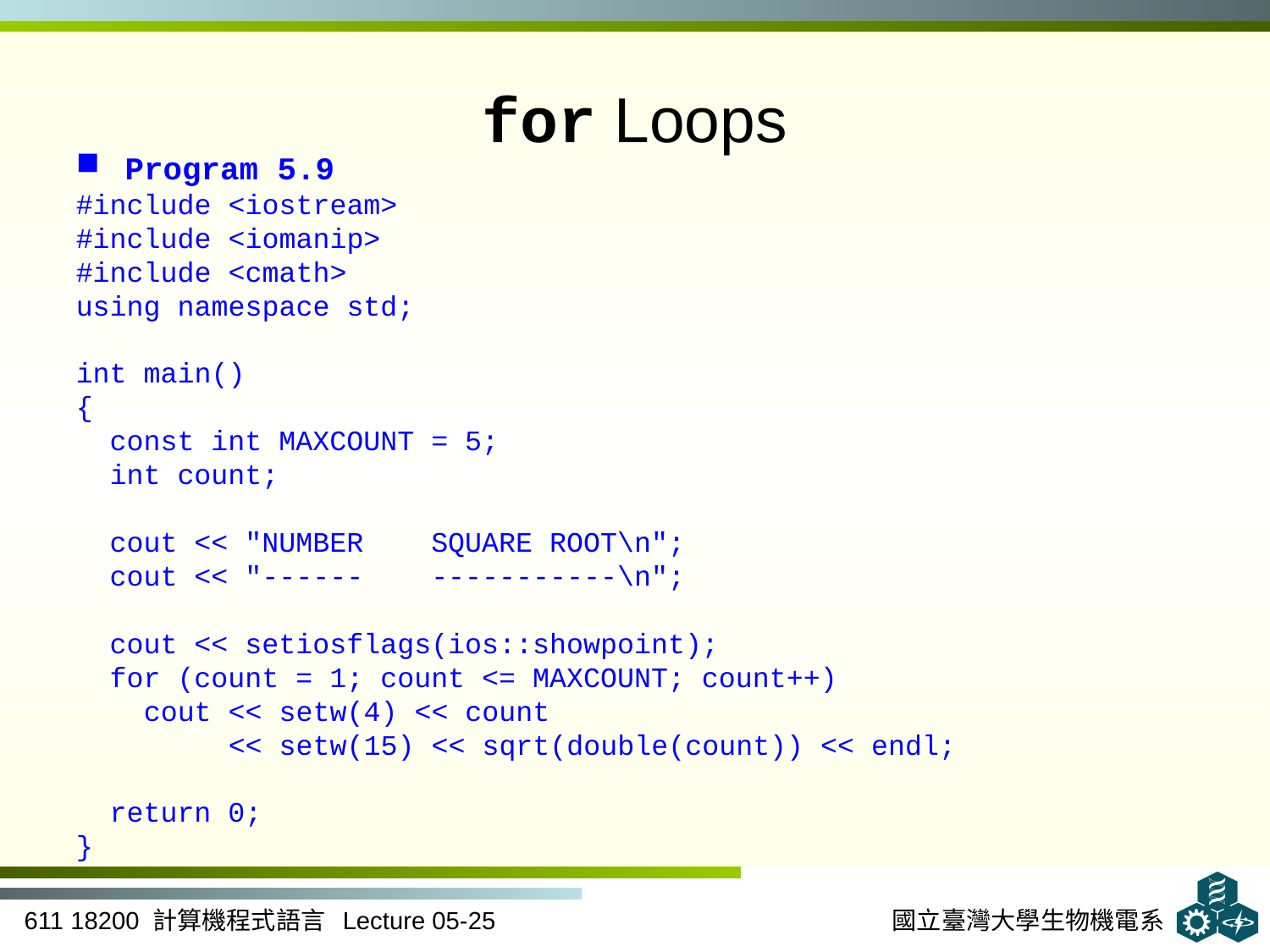

# for Loops
 Program 5.9
#include <iostream>
#include <iomanip>
#include <cmath>
using namespace std;

int main()
{
  const int MAXCOUNT = 5;
  int count;

  cout << "NUMBER    SQUARE ROOT\n";
  cout << "------    -----------\n";

  cout << setiosflags(ios::showpoint);
  for (count = 1; count <= MAXCOUNT; count++)
    cout << setw(4) << count
	         << setw(15) << sqrt(double(count)) << endl;

  return 0;
}